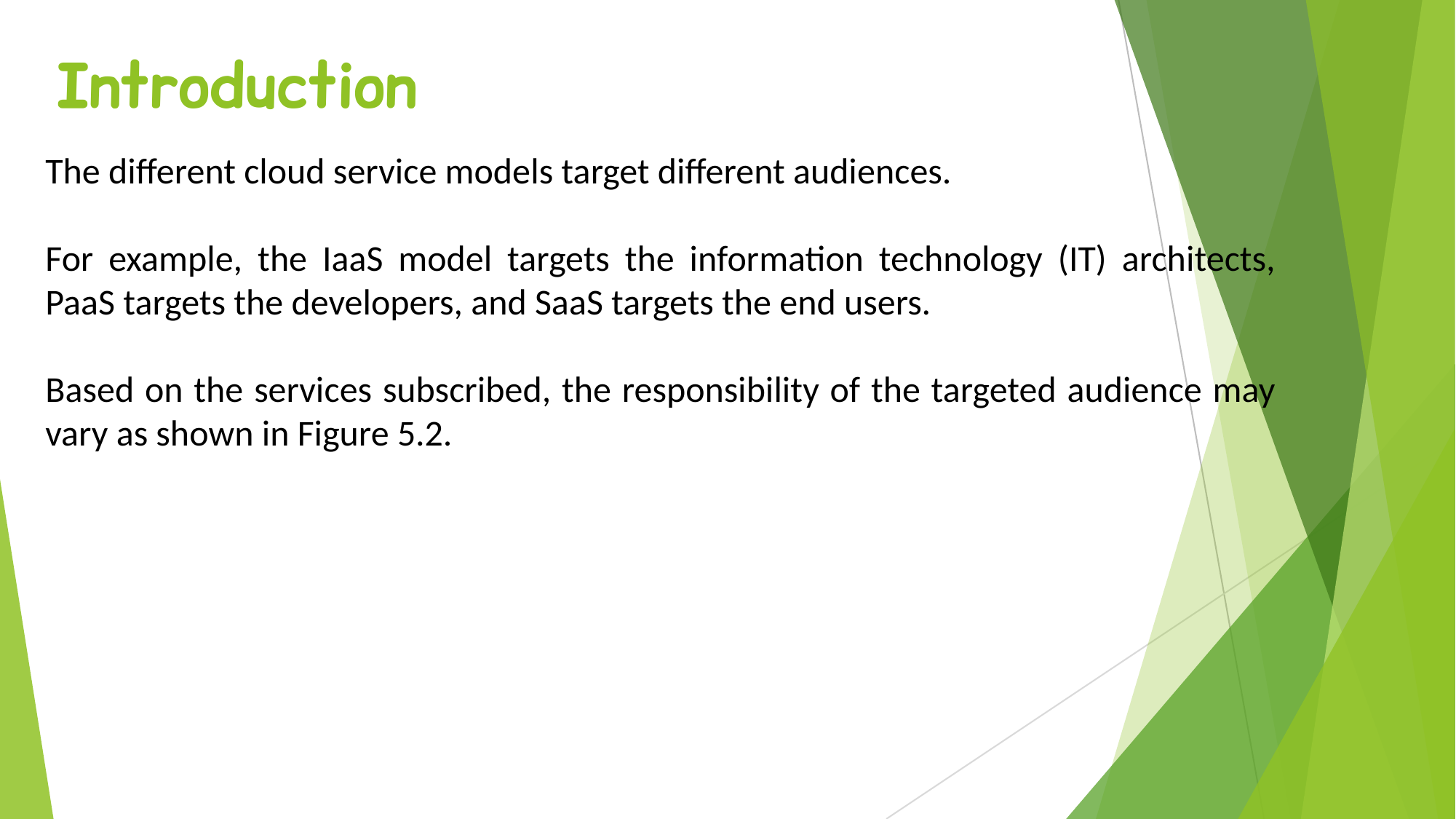

# Introduction
The different cloud service models target different audiences.

For example, the IaaS model targets the information technology (IT) architects, PaaS targets the developers, and SaaS targets the end users.

Based on the services subscribed, the responsibility of the targeted audience may vary as shown in Figure 5.2.